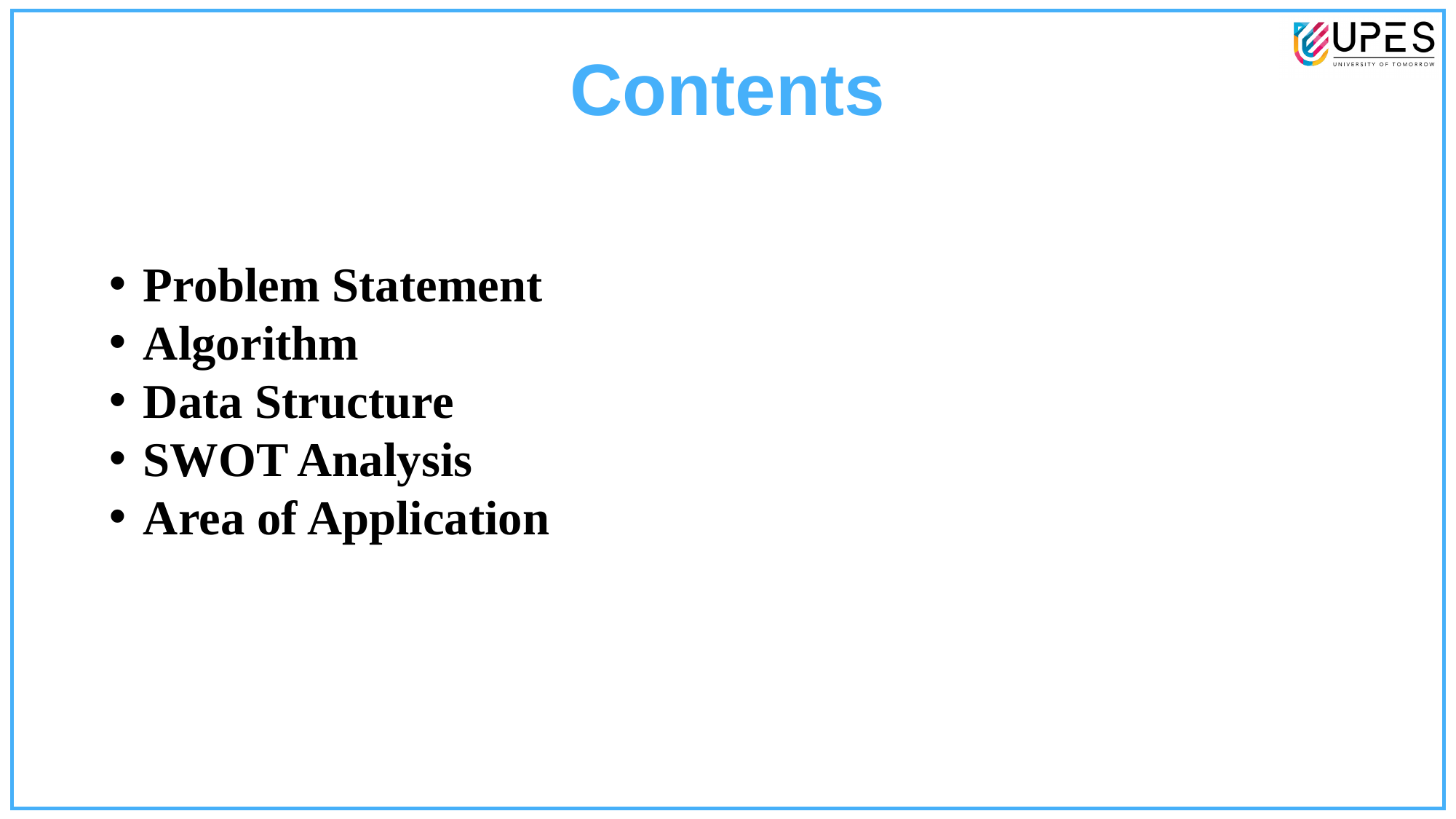

Contents
Problem Statement
Algorithm
Data Structure
SWOT Analysis
Area of Application